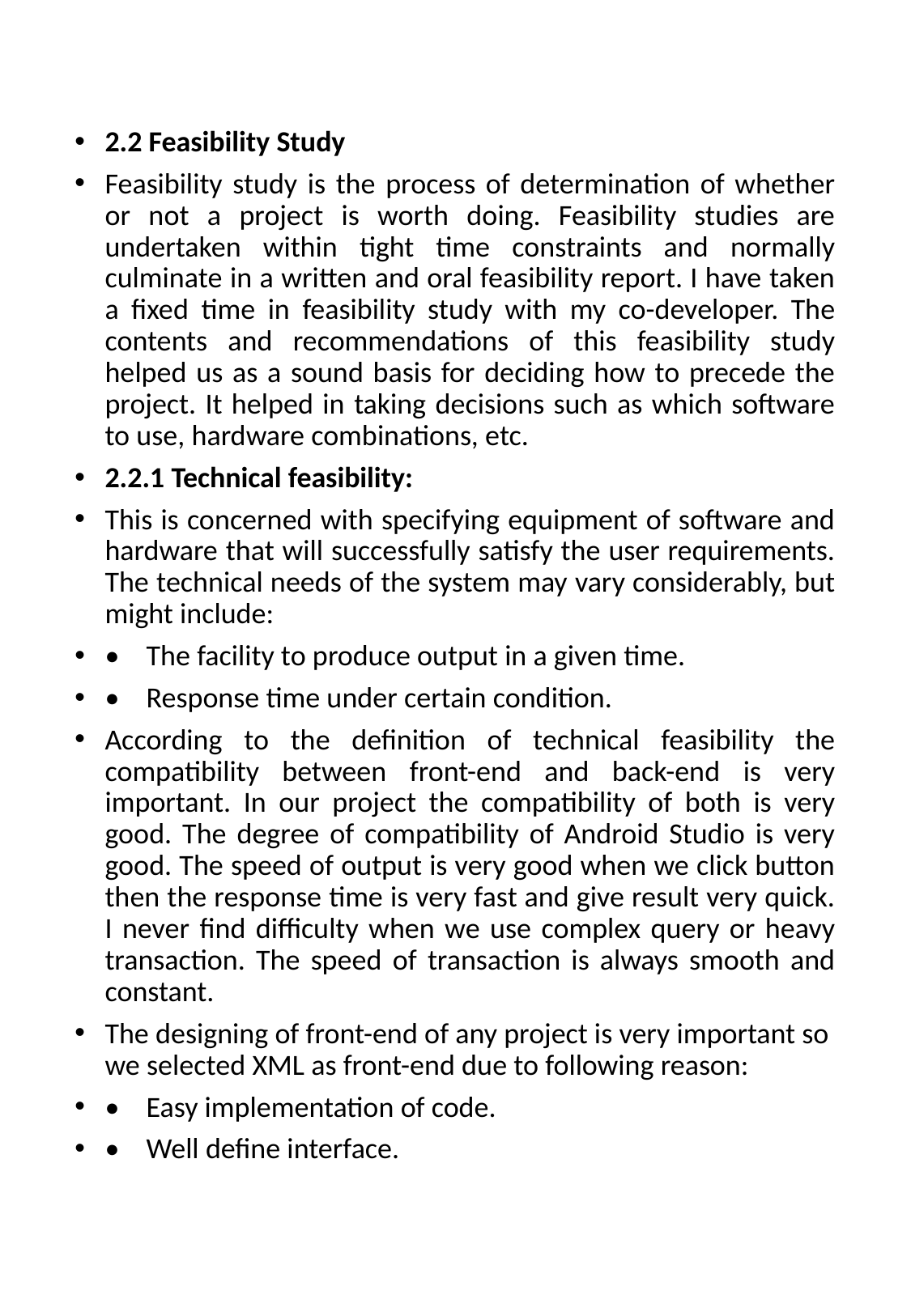

#
2.2 Feasibility Study
Feasibility study is the process of determination of whether or not a project is worth doing. Feasibility studies are undertaken within tight time constraints and normally culminate in a written and oral feasibility report. I have taken a fixed time in feasibility study with my co-developer. The contents and recommendations of this feasibility study helped us as a sound basis for deciding how to precede the project. It helped in taking decisions such as which software to use, hardware combinations, etc.
2.2.1 Technical feasibility:
This is concerned with specifying equipment of software and hardware that will successfully satisfy the user requirements. The technical needs of the system may vary considerably, but might include:
•    The facility to produce output in a given time.
•    Response time under certain condition.
According to the definition of technical feasibility the compatibility between front-end and back-end is very important. In our project the compatibility of both is very good. The degree of compatibility of Android Studio is very good. The speed of output is very good when we click button then the response time is very fast and give result very quick. I never find difficulty when we use complex query or heavy transaction. The speed of transaction is always smooth and constant.
The designing of front-end of any project is very important so we selected XML as front-end due to following reason:
•    Easy implementation of code.
•    Well define interface.